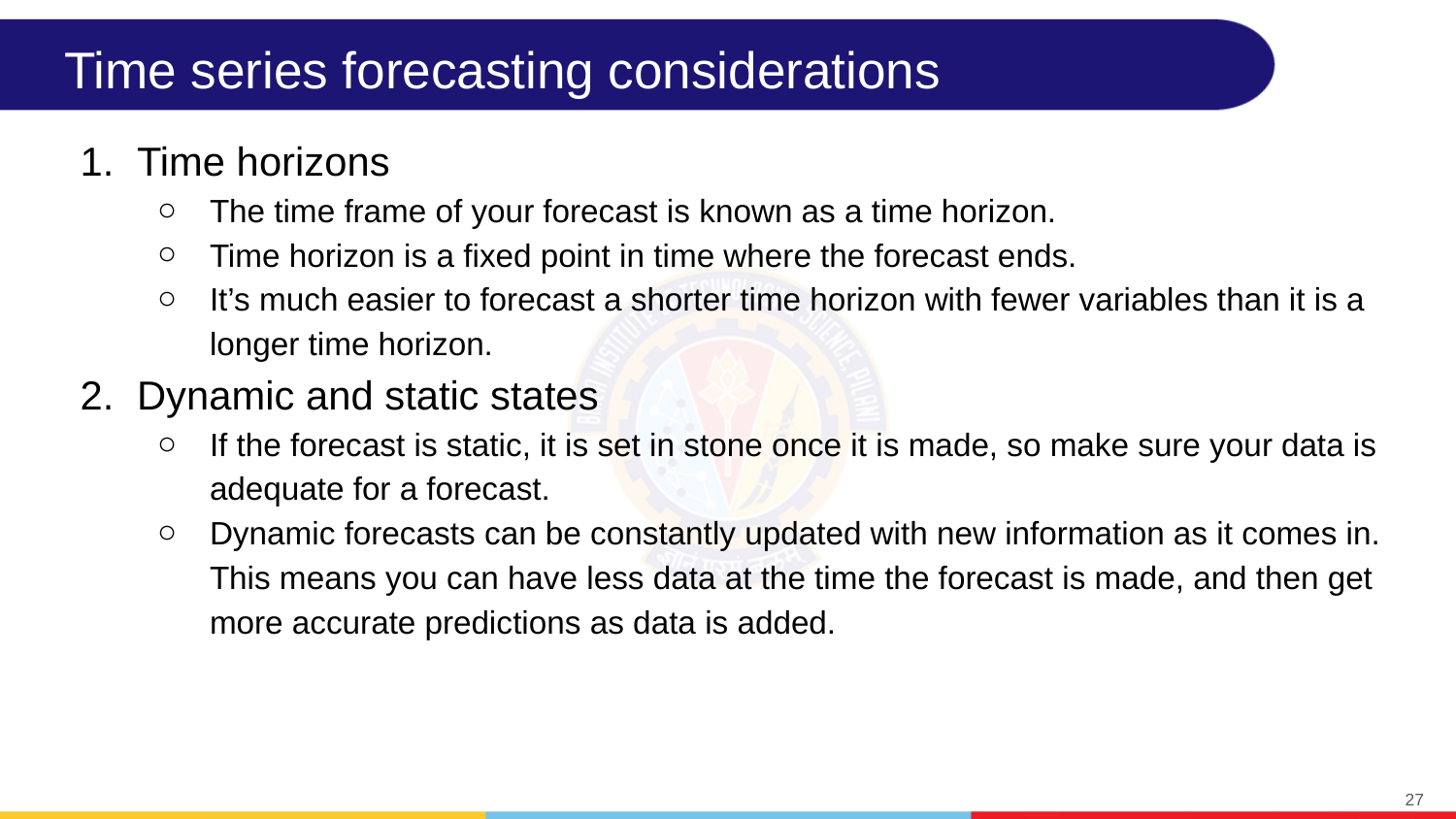

# Time series forecasting considerations
Time horizons
The time frame of your forecast is known as a time horizon.
Time horizon is a fixed point in time where the forecast ends.
It’s much easier to forecast a shorter time horizon with fewer variables than it is a longer time horizon.
Dynamic and static states
If the forecast is static, it is set in stone once it is made, so make sure your data is adequate for a forecast.
Dynamic forecasts can be constantly updated with new information as it comes in. This means you can have less data at the time the forecast is made, and then get more accurate predictions as data is added.

27